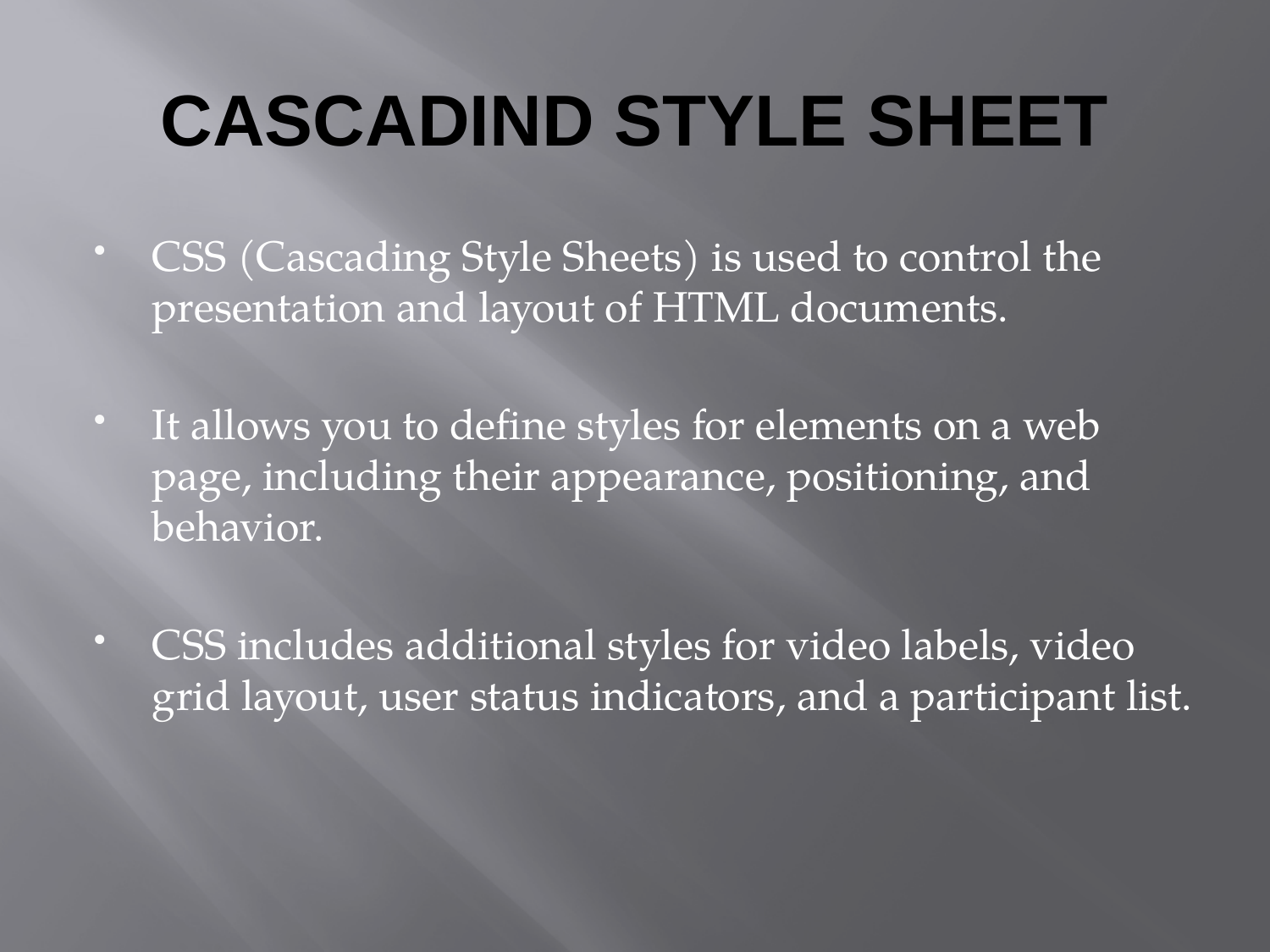

# CASCADIND STYLE SHEET
CSS (Cascading Style Sheets) is used to control the presentation and layout of HTML documents.

It allows you to define styles for elements on a web page, including their appearance, positioning, and behavior.

CSS includes additional styles for video labels, video grid layout, user status indicators, and a participant list.